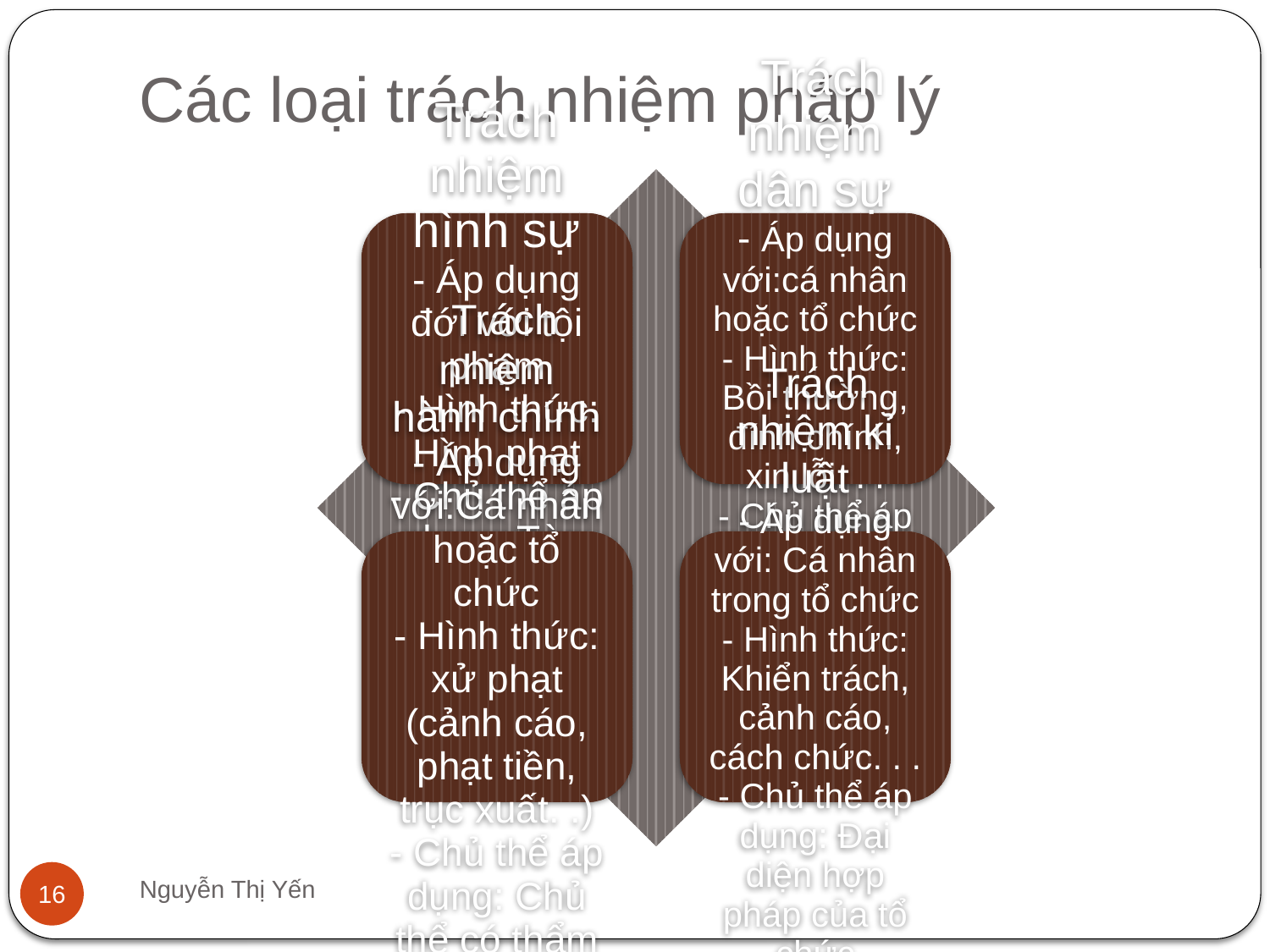

# Các loại trách nhiệm pháp lý
- Hình thức: xử phạt (cảnh cáo, phạt tiền, trục xuất. .)
Nguyễn Thị Yến
16